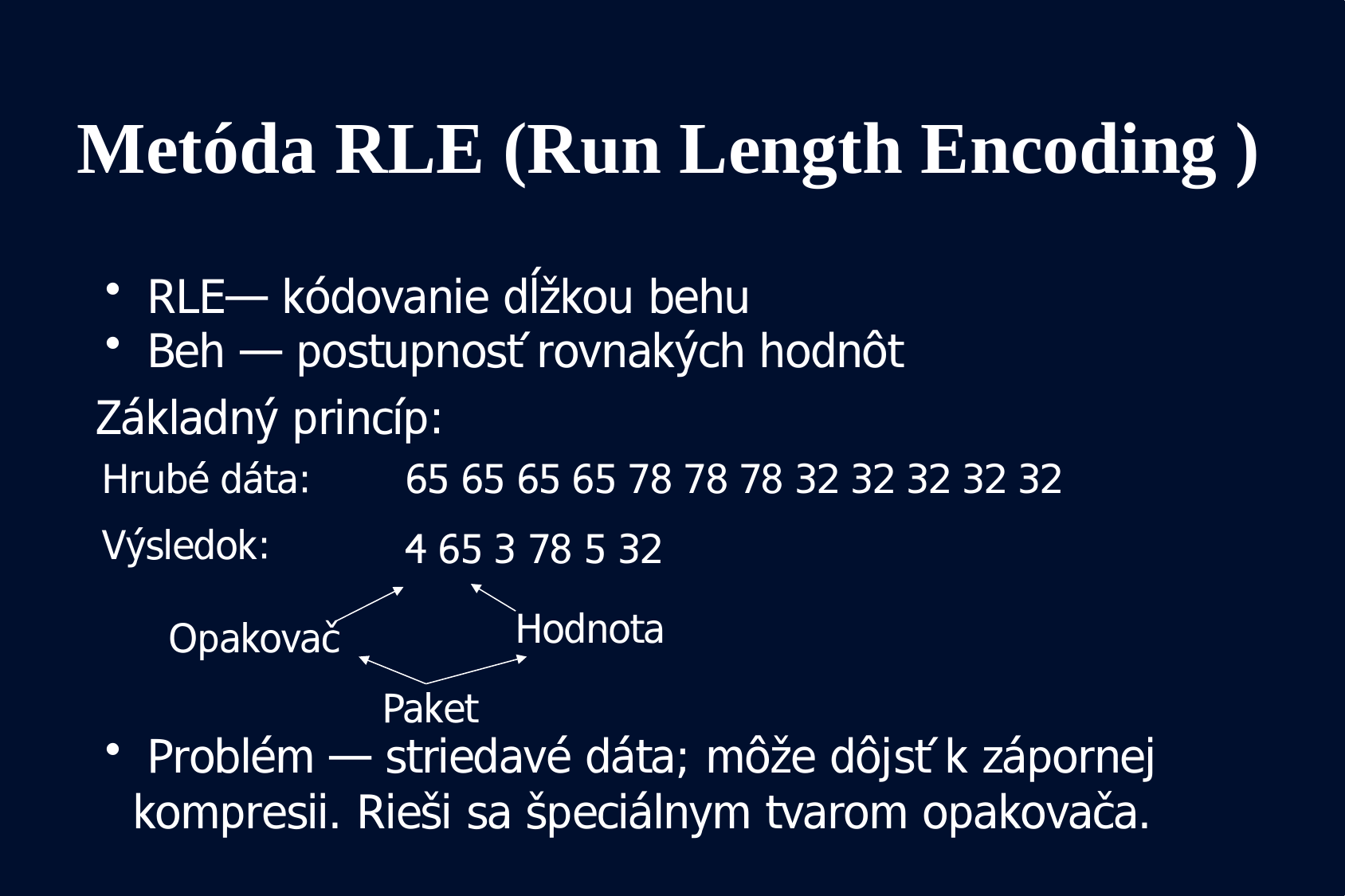

# Metóda RLE (Run Length Encoding )
 RLE— kódovanie dĺžkou behu
 Beh — postupnosť rovnakých hodnôt
Základný princíp:
Hrubé dáta:
65 65 65 65 78 78 78 32 32 32 32 32
Výsledok:
4 65 3 78 5 32

Hodnota

Opakovač

Paket
 Problém — striedavé dáta; môže dôjsť k zápornej kompresii. Rieši sa špeciálnym tvarom opakovača.